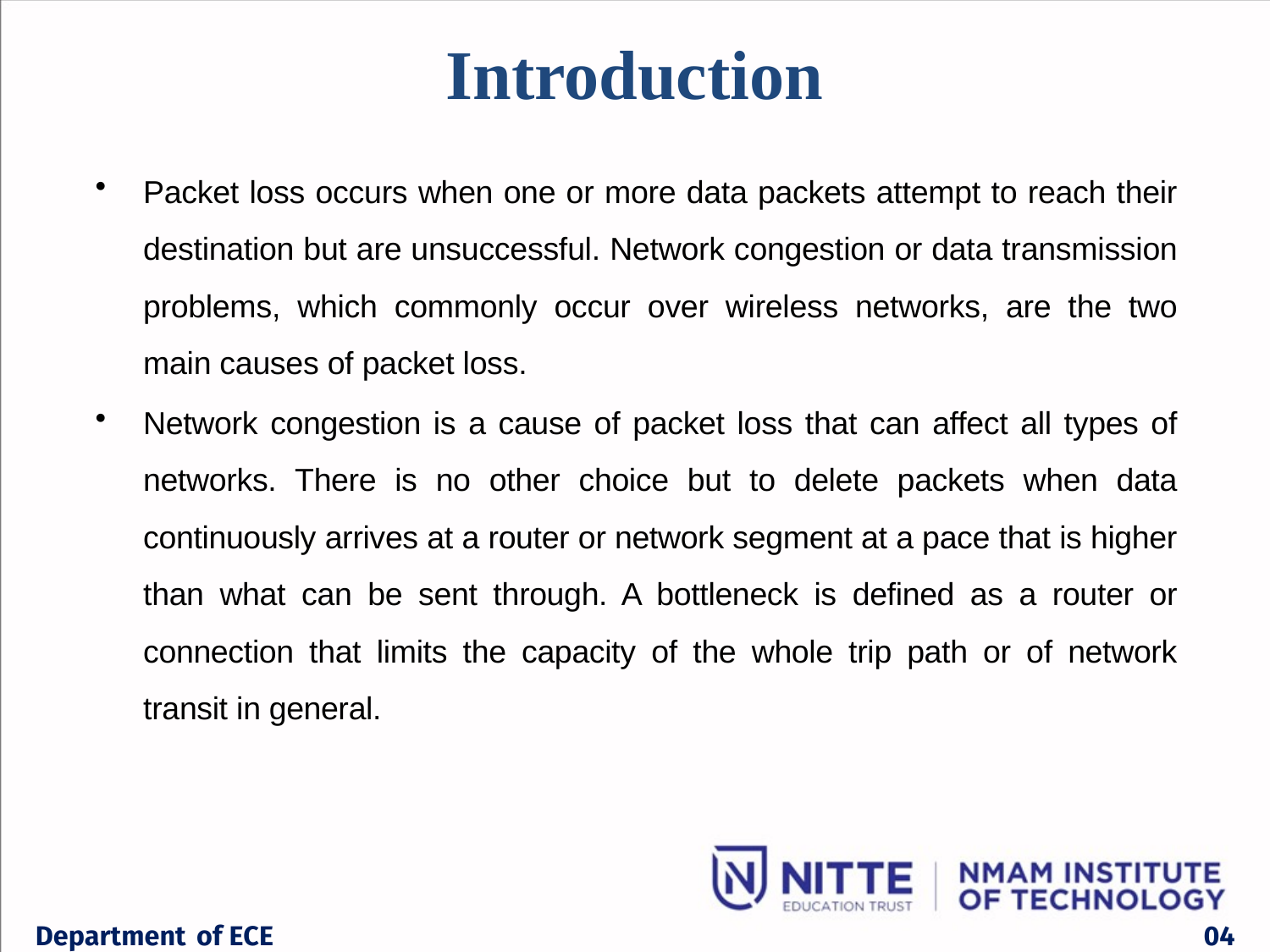

# Introduction
Packet loss occurs when one or more data packets attempt to reach their destination but are unsuccessful. Network congestion or data transmission problems, which commonly occur over wireless networks, are the two main causes of packet loss.
Network congestion is a cause of packet loss that can affect all types of networks. There is no other choice but to delete packets when data continuously arrives at a router or network segment at a pace that is higher than what can be sent through. A bottleneck is defined as a router or connection that limits the capacity of the whole trip path or of network transit in general.
Department of ECE
04